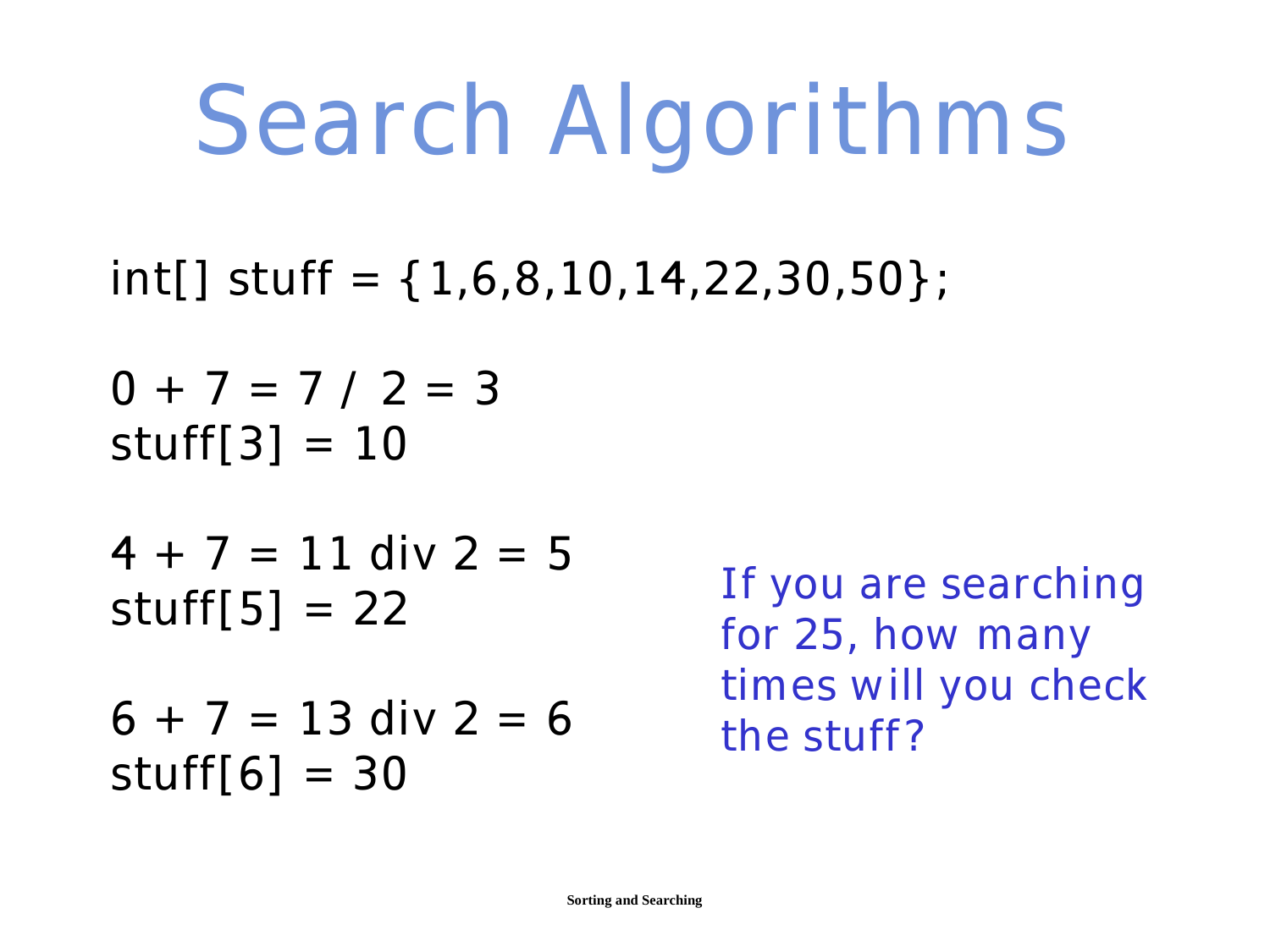

Search Algorithms

int[] stuff = {1,6,8,10,14,22,30,50};

0 + 7 = 7 / 2 = 3
stuff[3] = 10

4 + 7 = 11 div 2 = 5
stuff[5] = 22

6 + 7 = 13 div 2 = 6
stuff[6] = 30

If you are searching for 25, how many times will you check the stuff?
Sorting and Searching